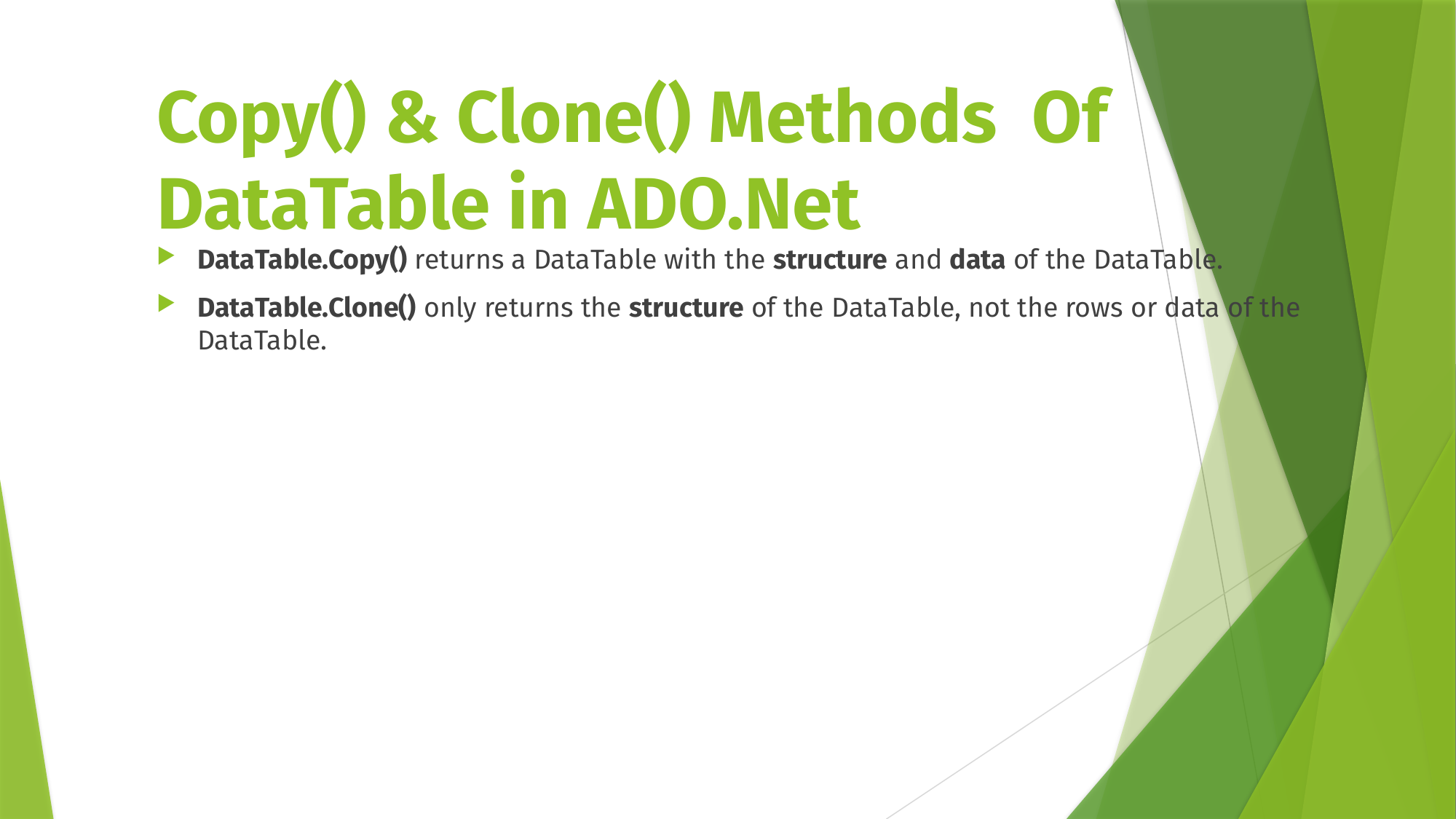

# Copy() & Clone() Methods  Of DataTable in ADO.Net
DataTable.Copy() returns a DataTable with the structure and data of the DataTable.
DataTable.Clone() only returns the structure of the DataTable, not the rows or data of the DataTable.